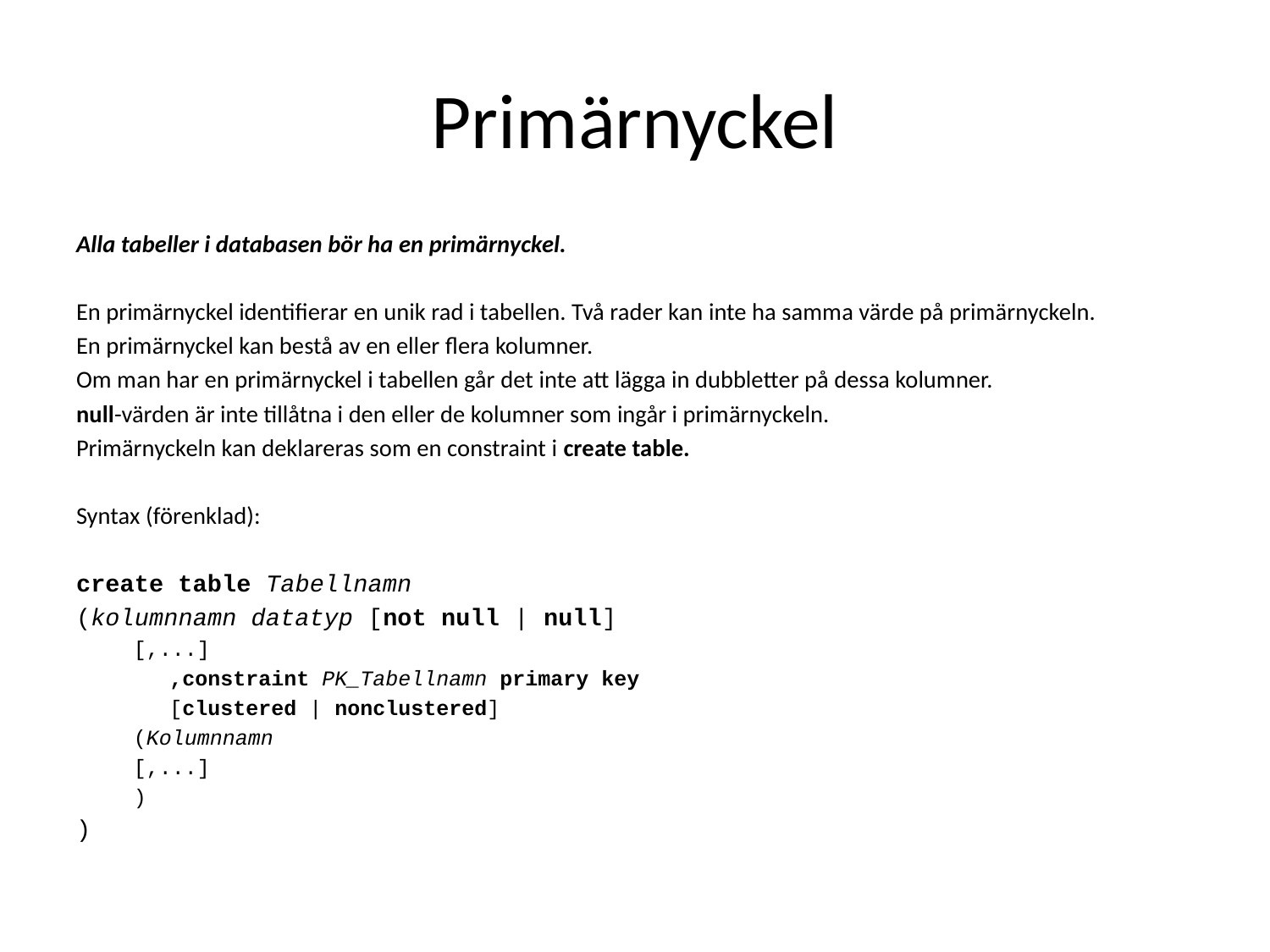

# Primärnyckel
Alla tabeller i databasen bör ha en primärnyckel.

En primärnyckel identifierar en unik rad i tabellen. Två rader kan inte ha samma värde på primärnyckeln.
En primärnyckel kan bestå av en eller flera kolumner.
Om man har en primärnyckel i tabellen går det inte att lägga in dubbletter på dessa kolumner.
null-värden är inte tillåtna i den eller de kolumner som ingår i primärnyckeln.
Primärnyckeln kan deklareras som en constraint i create table.

Syntax (förenklad):

create table Tabellnamn
(kolumnnamn datatyp [not null | null]
[,...]
	,constraint PK_Tabellnamn primary key
	[clustered | nonclustered]
(Kolumnnamn
[,...]
)
)